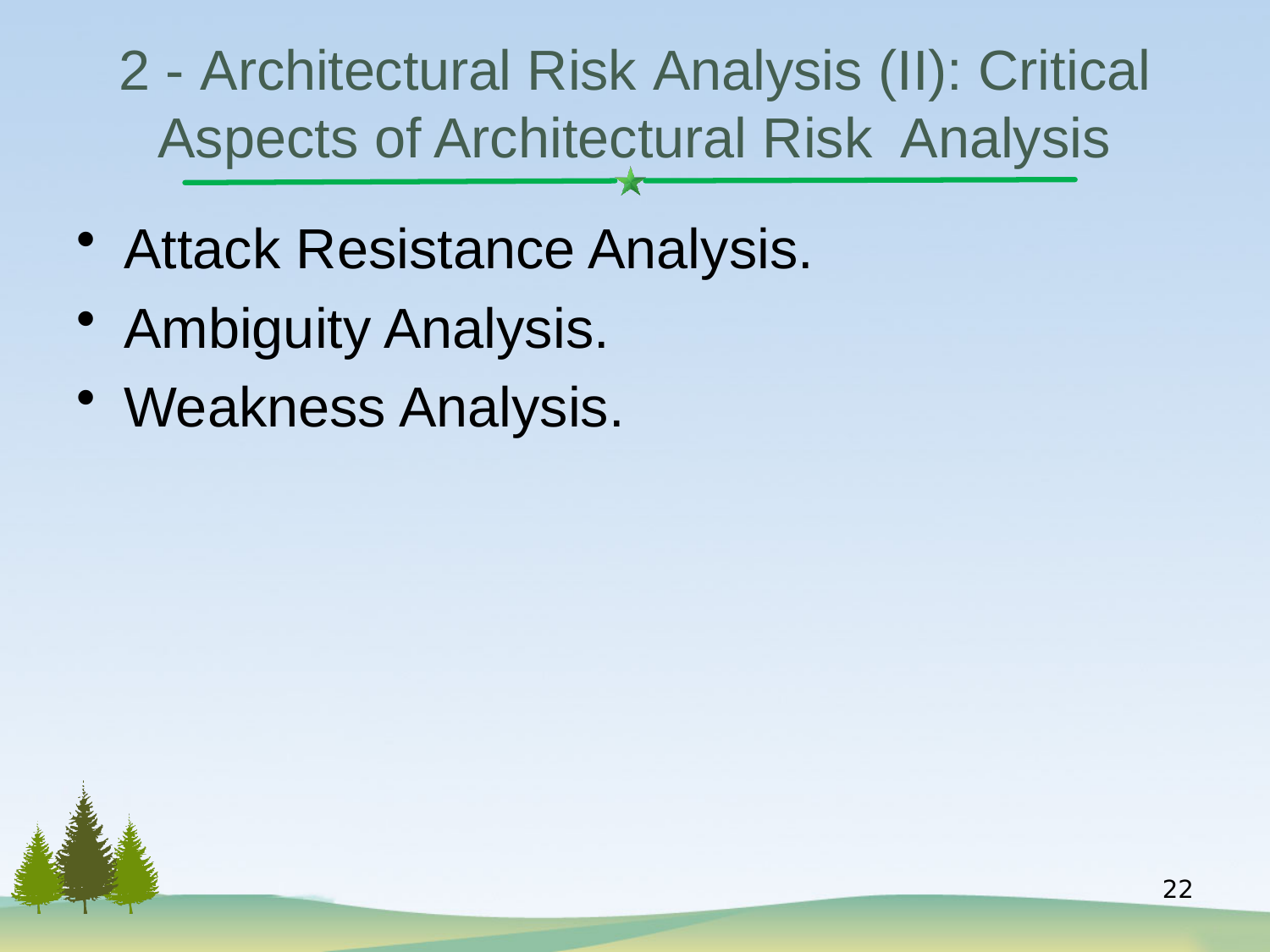

# 2 - Architectural Risk Analysis (II): Critical Aspects of Architectural Risk  Analysis
Attack Resistance Analysis.
Ambiguity Analysis.
Weakness Analysis.

22